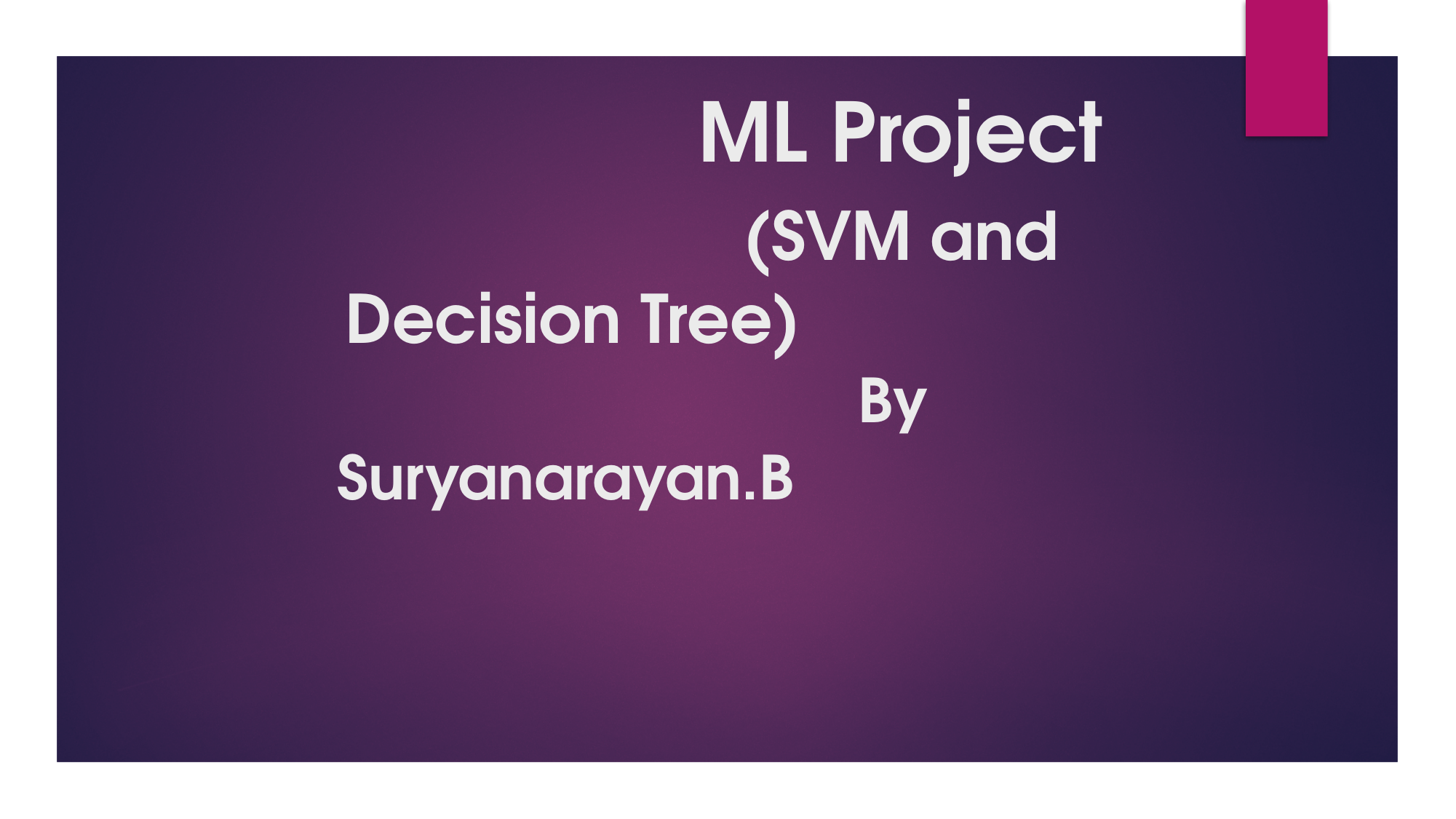

# ML Project (SVM and Decision Tree)
						By Suryanarayan.B